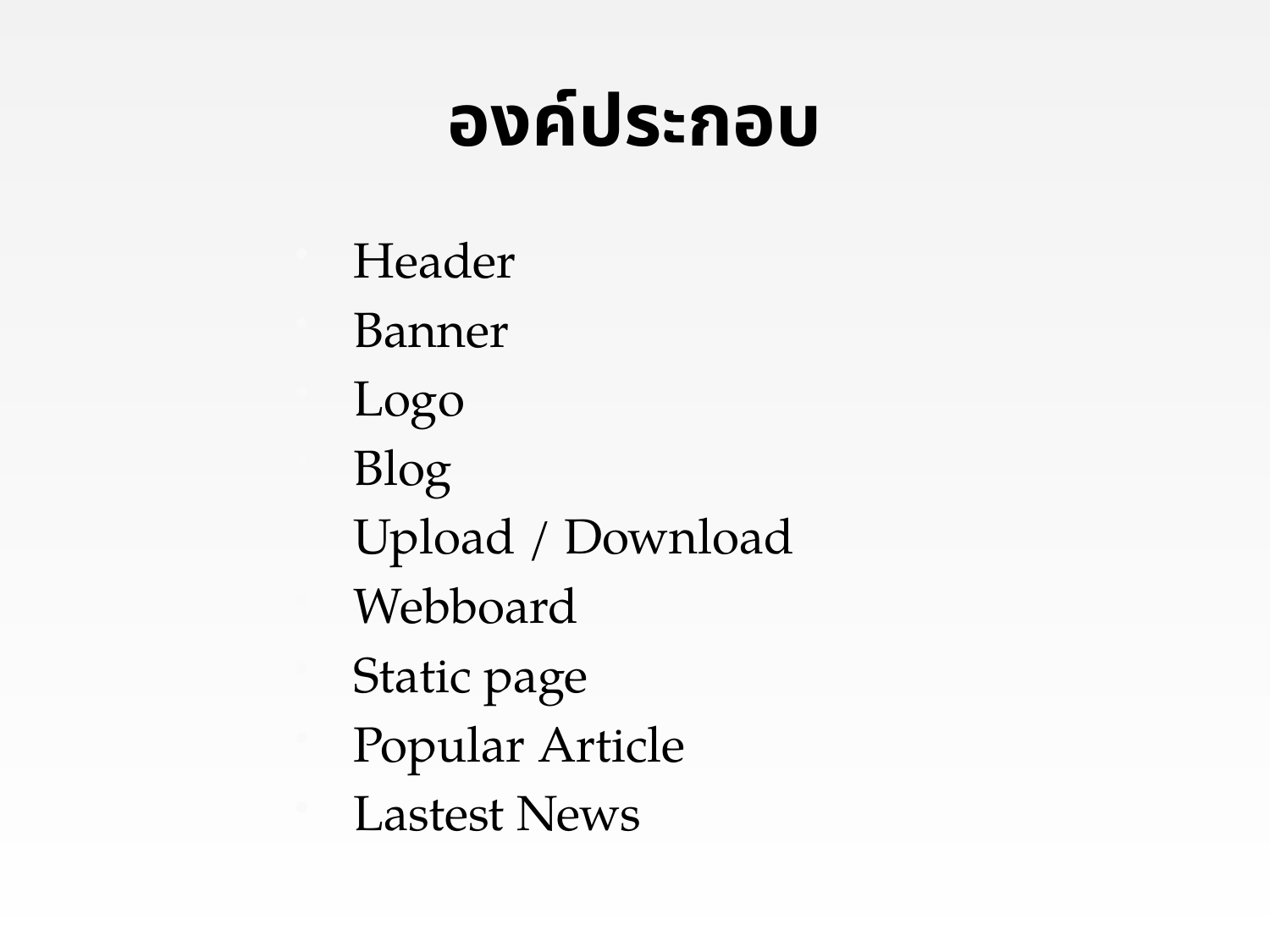

# องค์ประกอบ
Header
Banner
Logo
Blog
Upload / Download
Webboard
Static page
Popular Article
Lastest News